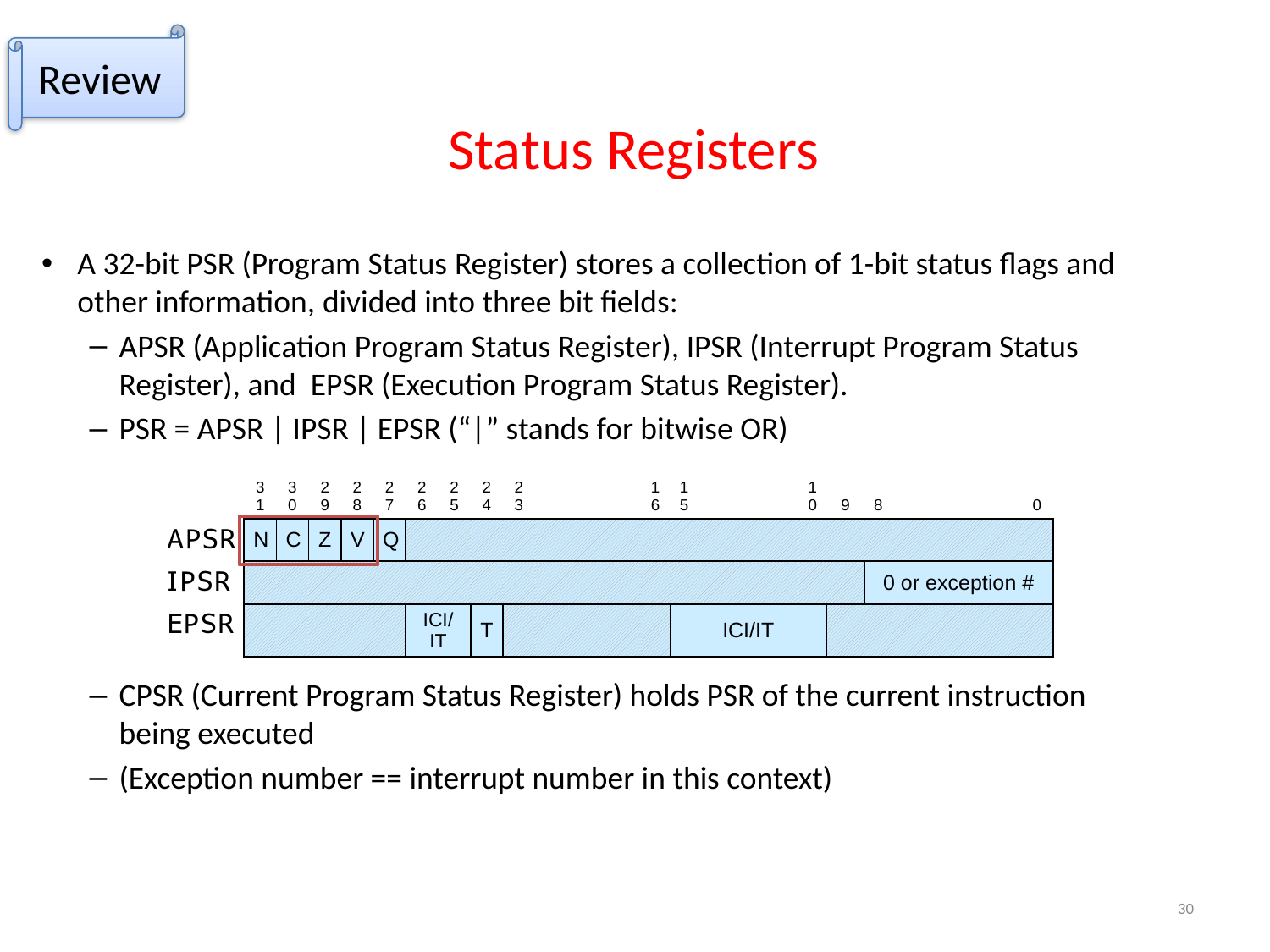

Review
# Status Registers
A 32-bit PSR (Program Status Register) stores a collection of 1-bit status flags and other information, divided into three bit fields:
APSR (Application Program Status Register), IPSR (Interrupt Program Status Register), and  EPSR (Execution Program Status Register).
PSR = APSR | IPSR | EPSR (“|” stands for bitwise OR)

CPSR (Current Program Status Register) holds PSR of the current instruction being executed
(Exception number == interrupt number in this context)
| 31 | 30 | 29 | 28 | 27 | 26 | 25 | 24 | 23 |  | 16 | 15 |  | 10 | 9 | 8 |  | 0 |
| --- | --- | --- | --- | --- | --- | --- | --- | --- | --- | --- | --- | --- | --- | --- | --- | --- | --- |
| N | C | Z | V | Q |  |  |  |  |  |  |  |  |  |  |  |  |  |
|  |  |  |  |  |  |  |  |  |  |  |  |  |  |  | 0 or exception # |  |  |
|  |  |  |  |  | ICI/IT |  | T |  |  |  | ICI/IT |  |  |  |  |  |  |
APSR
IPSR
EPSR

30